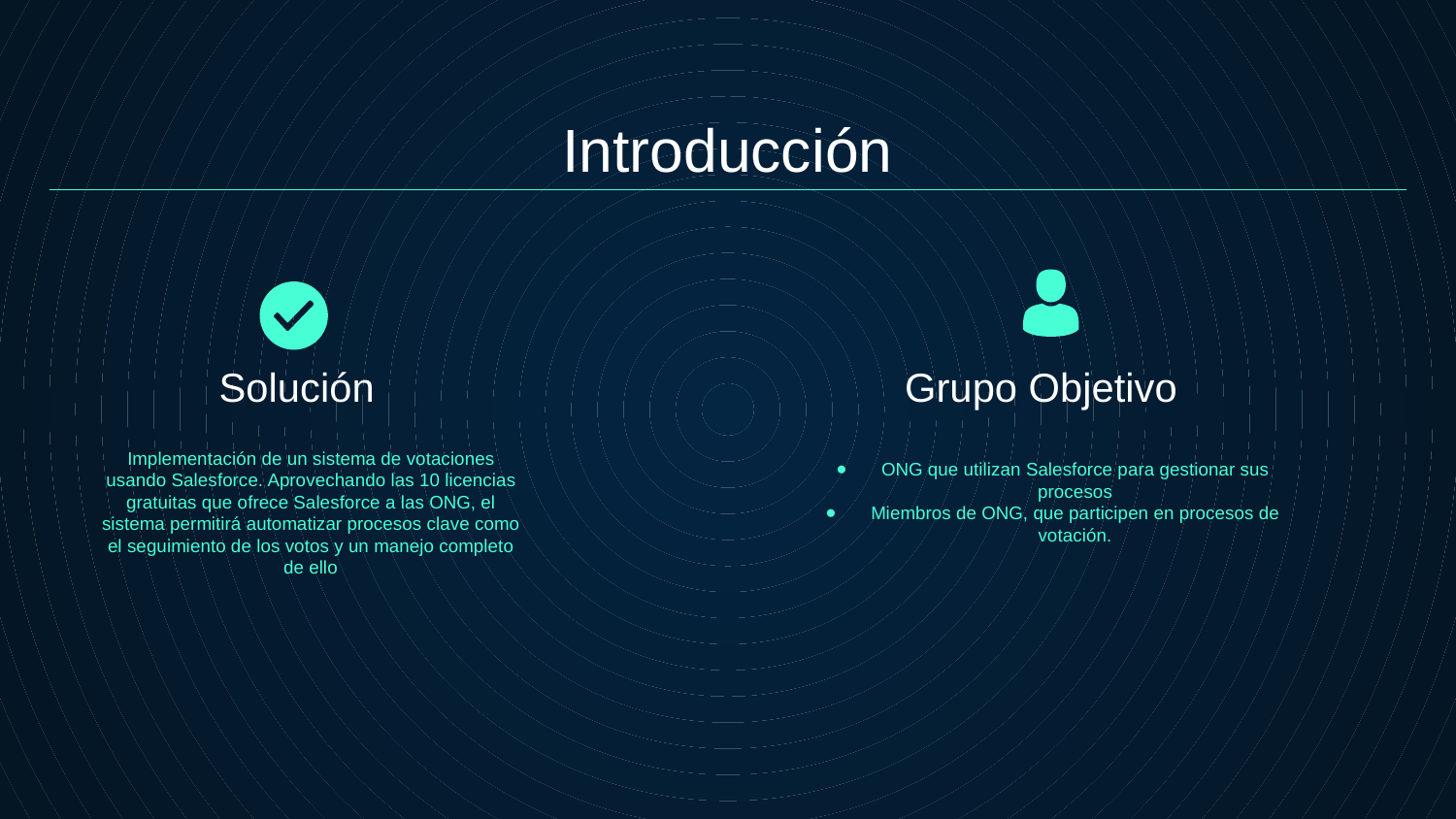

# Introducción

Solución
Grupo Objetivo
Implementación de un sistema de votaciones usando Salesforce. Aprovechando las 10 licencias gratuitas que ofrece Salesforce a las ONG, el sistema permitirá automatizar procesos clave como el seguimiento de los votos y un manejo completo de ello
ONG que utilizan Salesforce para gestionar sus procesos
Miembros de ONG, que participen en procesos de votación.